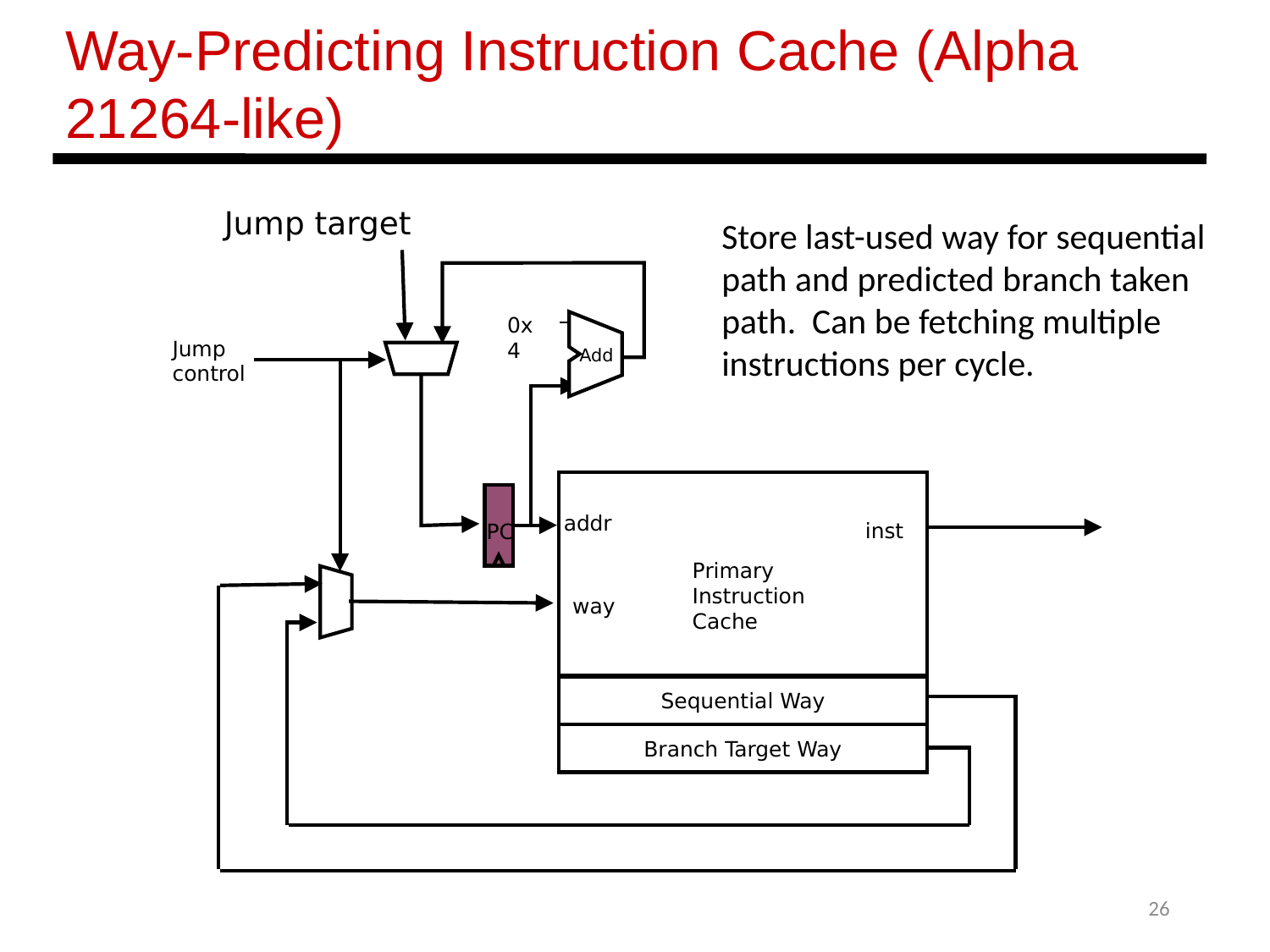

Way-Predicting Instruction Cache (Alpha 21264-like)

Jump target
Store last-used way for sequential path and predicted branch taken path.  Can be fetching multiple instructions per cycle.

0x4

Jump
control
Add

addr
inst
PC

Primary
Instruction
Cache

way
Sequential Way
Branch Target Way
26